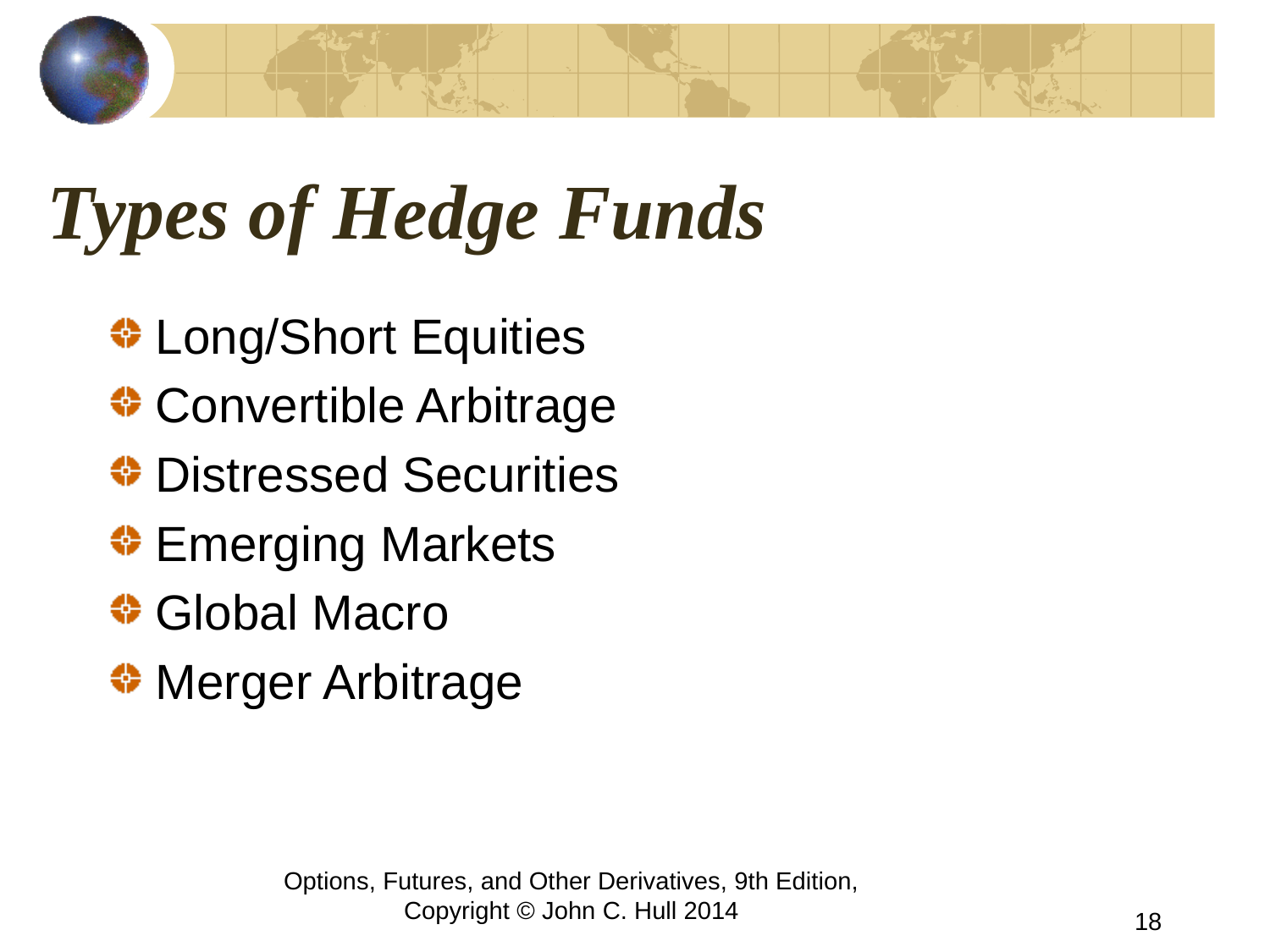

# Types of Hedge Funds
Long/Short Equities
Convertible Arbitrage
Distressed Securities
Emerging Markets
Global Macro
Merger Arbitrage

Options, Futures, and Other Derivatives, 9th Edition, Copyright © John C. Hull 2014
18